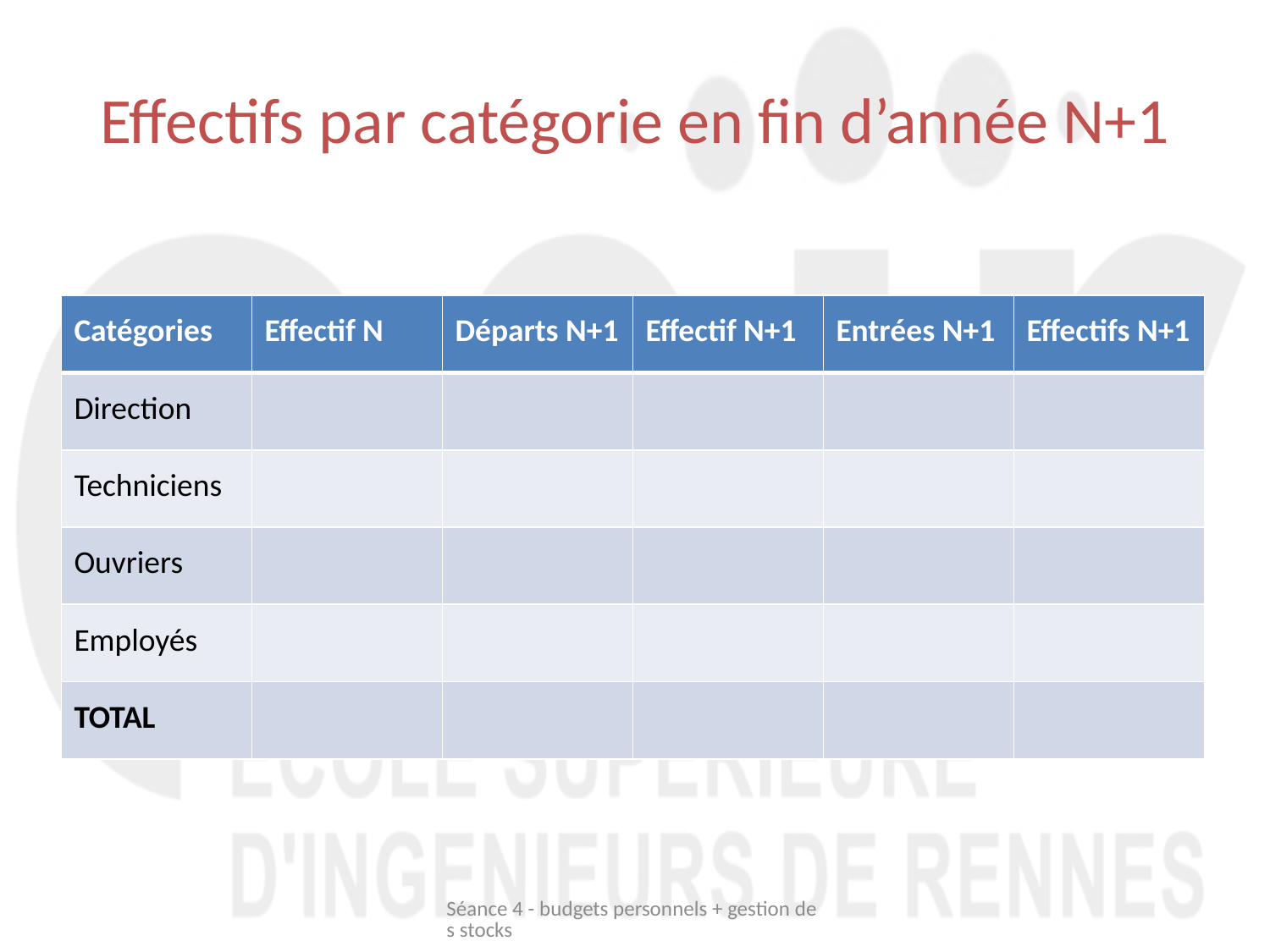

# Effectifs par catégorie en fin d’année N+1
| Catégories | Effectif N | Départs N+1 | Effectif N+1 | Entrées N+1 | Effectifs N+1 |
| --- | --- | --- | --- | --- | --- |
| Direction |  |  |  |  |  |
| Techniciens |  |  |  |  |  |
| Ouvriers |  |  |  |  |  |
| Employés |  |  |  |  |  |
| TOTAL |  |  |  |  |  |
Séance 4 - budgets personnels + gestion des stocks